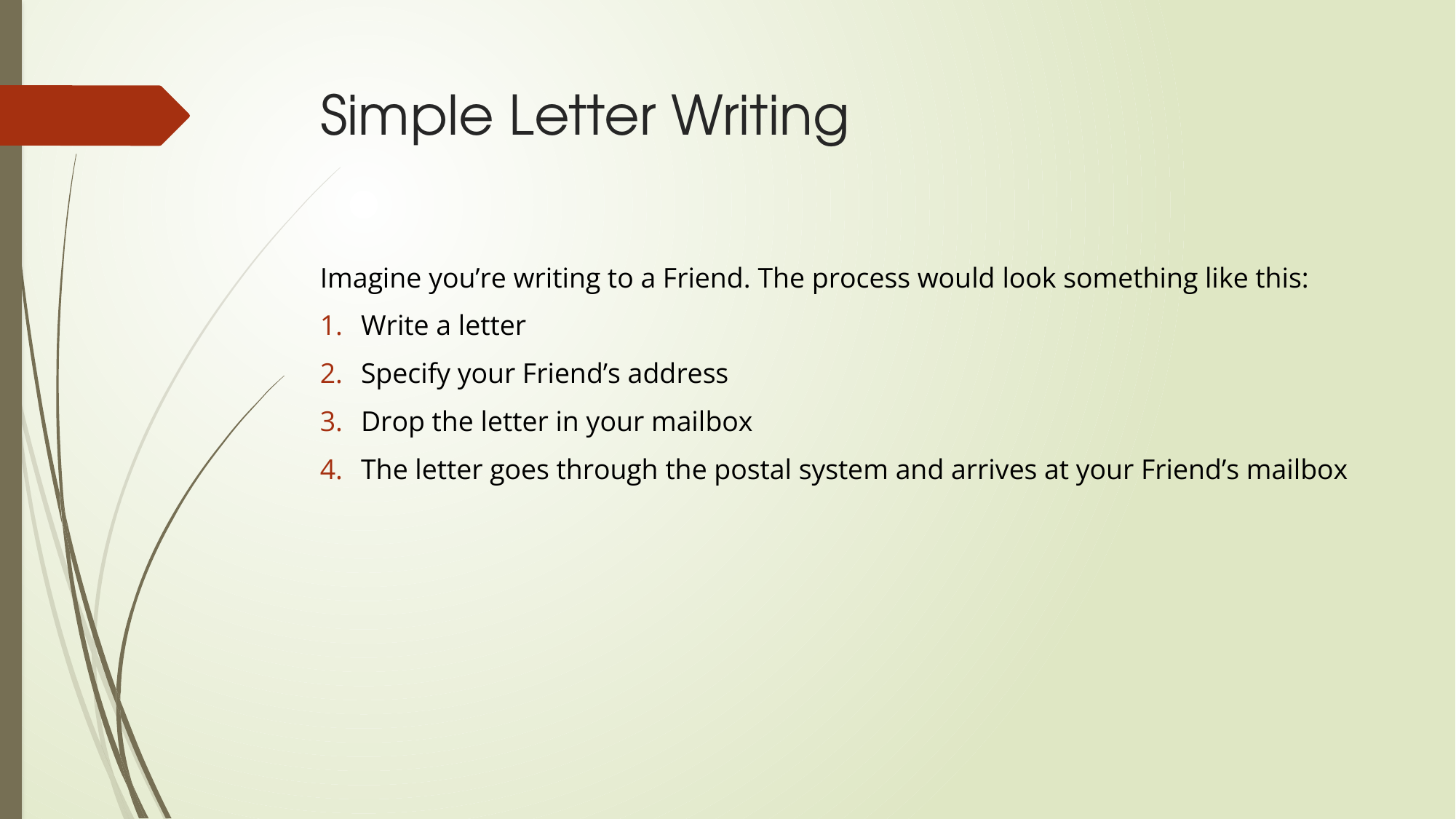

# Simple Letter Writing
Imagine you’re writing to a Friend. The process would look something like this:
Write a letter
Specify your Friend’s address
Drop the letter in your mailbox
The letter goes through the postal system and arrives at your Friend’s mailbox